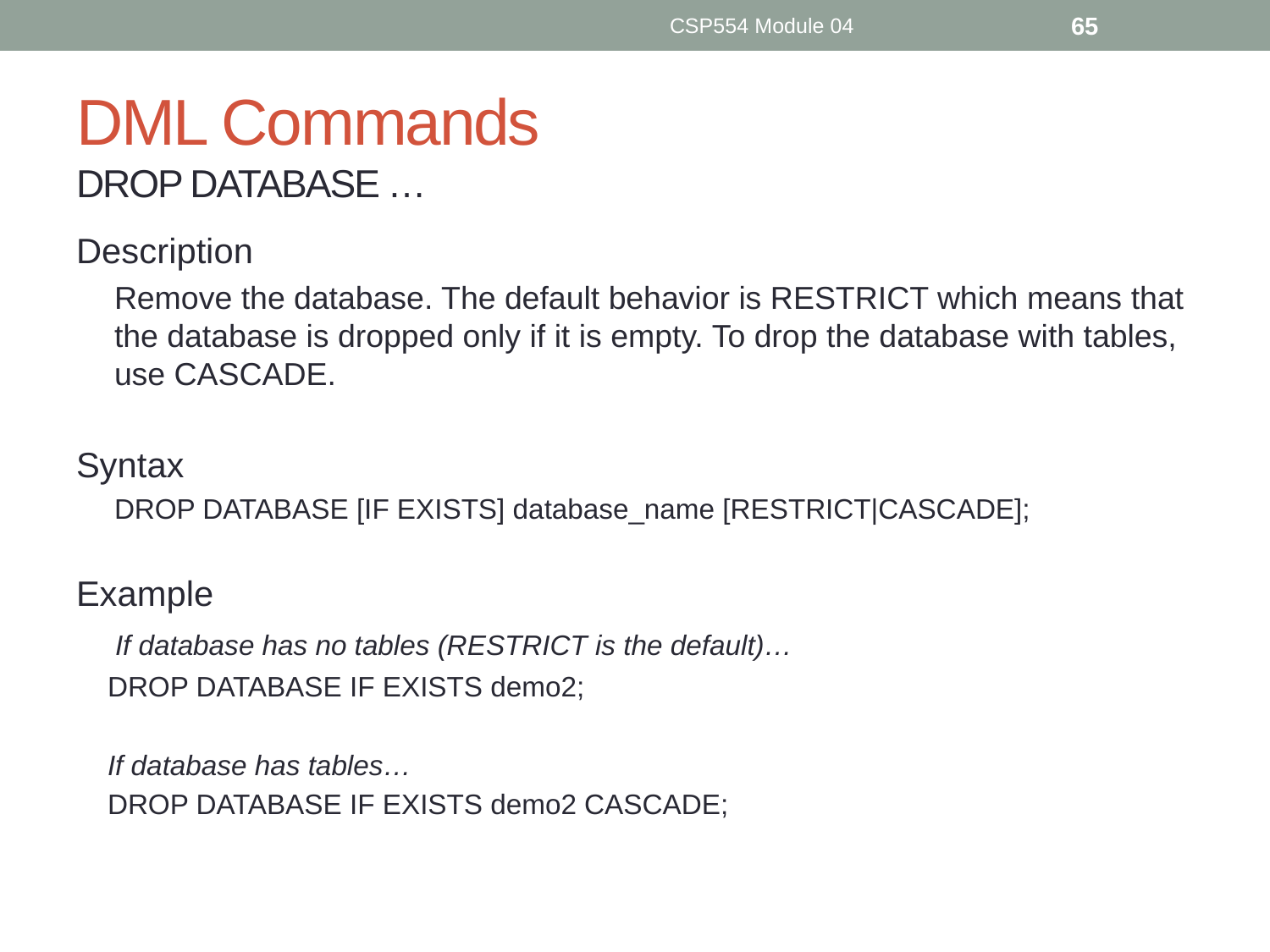

CSP554 Module 04
65
# DML Commands DROP DATABASE …
Description
Remove the database. The default behavior is RESTRICT which means that the database is dropped only if it is empty. To drop the database with tables, use CASCADE.

Syntax
DROP DATABASE [IF EXISTS] database_name [RESTRICT|CASCADE];

Example
    If database has no tables (RESTRICT is the default)…
    DROP DATABASE IF EXISTS demo2;

    If database has tables…
    DROP DATABASE IF EXISTS demo2 CASCADE;